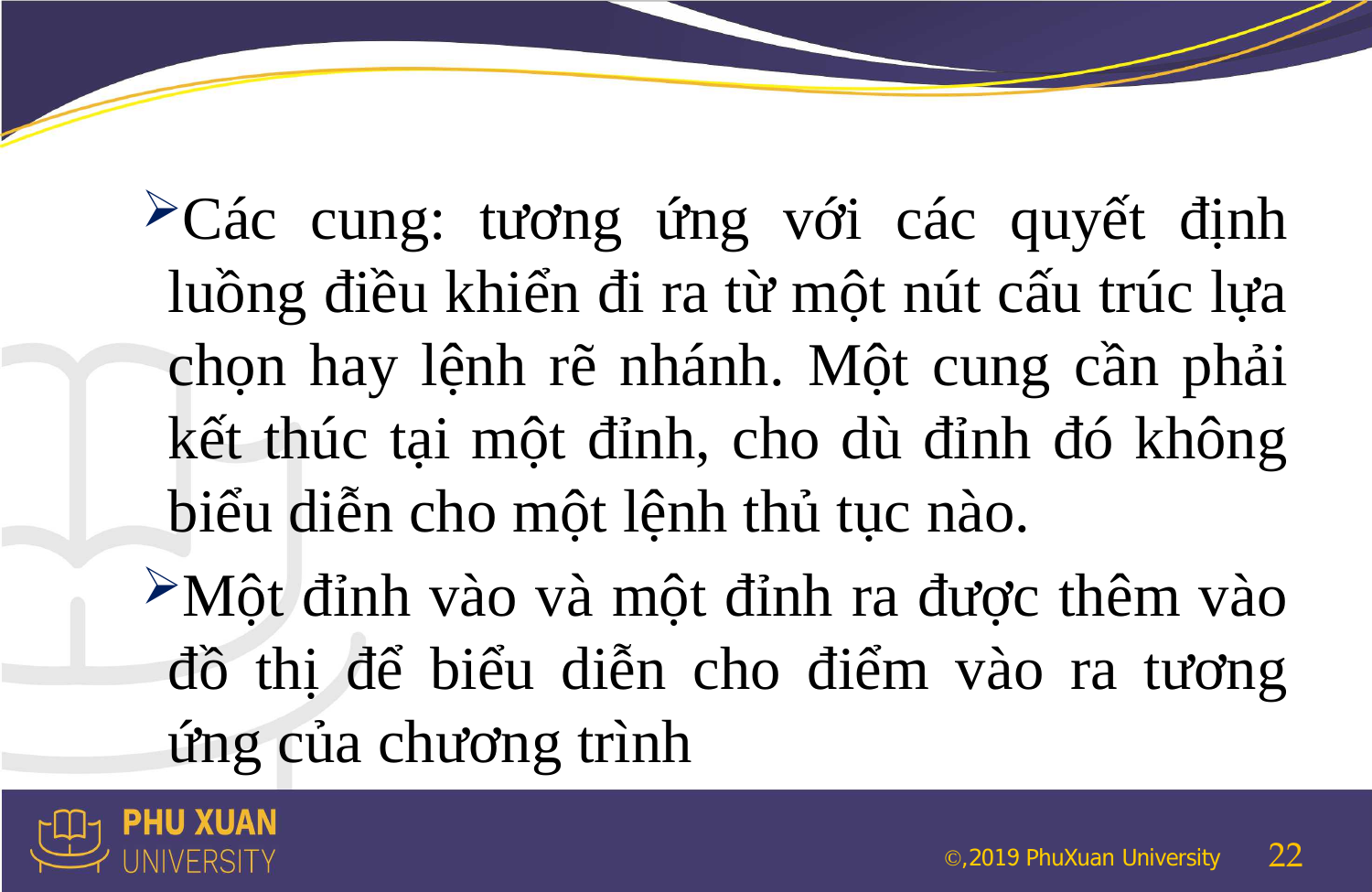

#
Các cung: tương ứng với các quyết định luồng điều khiển đi ra từ một nút cấu trúc lựa chọn hay lệnh rẽ nhánh. Một cung cần phải kết thúc tại một đỉnh, cho dù đỉnh đó không biểu diễn cho một lệnh thủ tục nào.
Một đỉnh vào và một đỉnh ra được thêm vào đồ thị để biểu diễn cho điểm vào ra tương ứng của chương trình

22